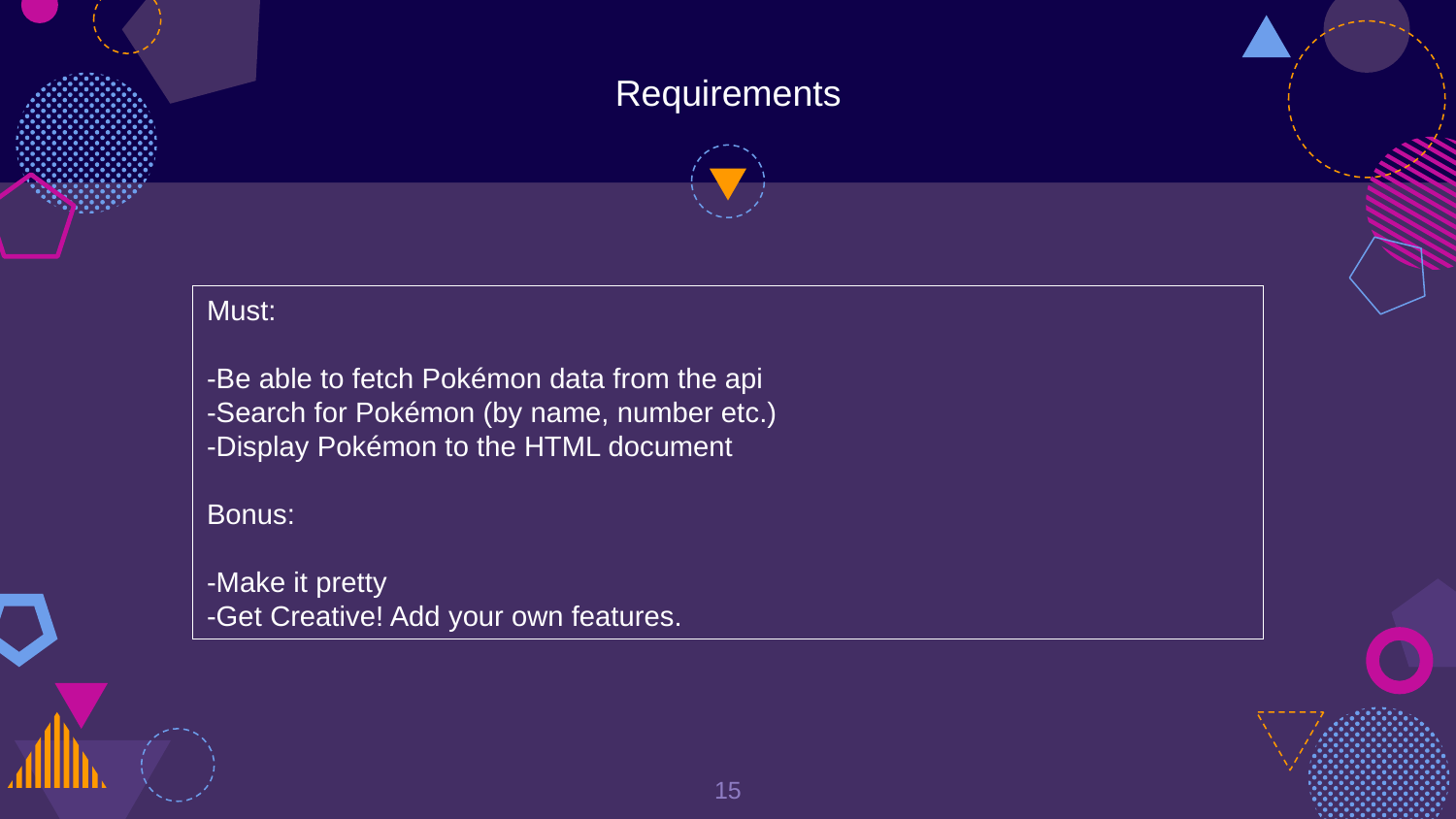

# Requirements
Must:

-Be able to fetch Pokémon data from the api
-Search for Pokémon (by name, number etc.)
-Display Pokémon to the HTML document

Bonus:

-Make it pretty
-Get Creative! Add your own features.
15